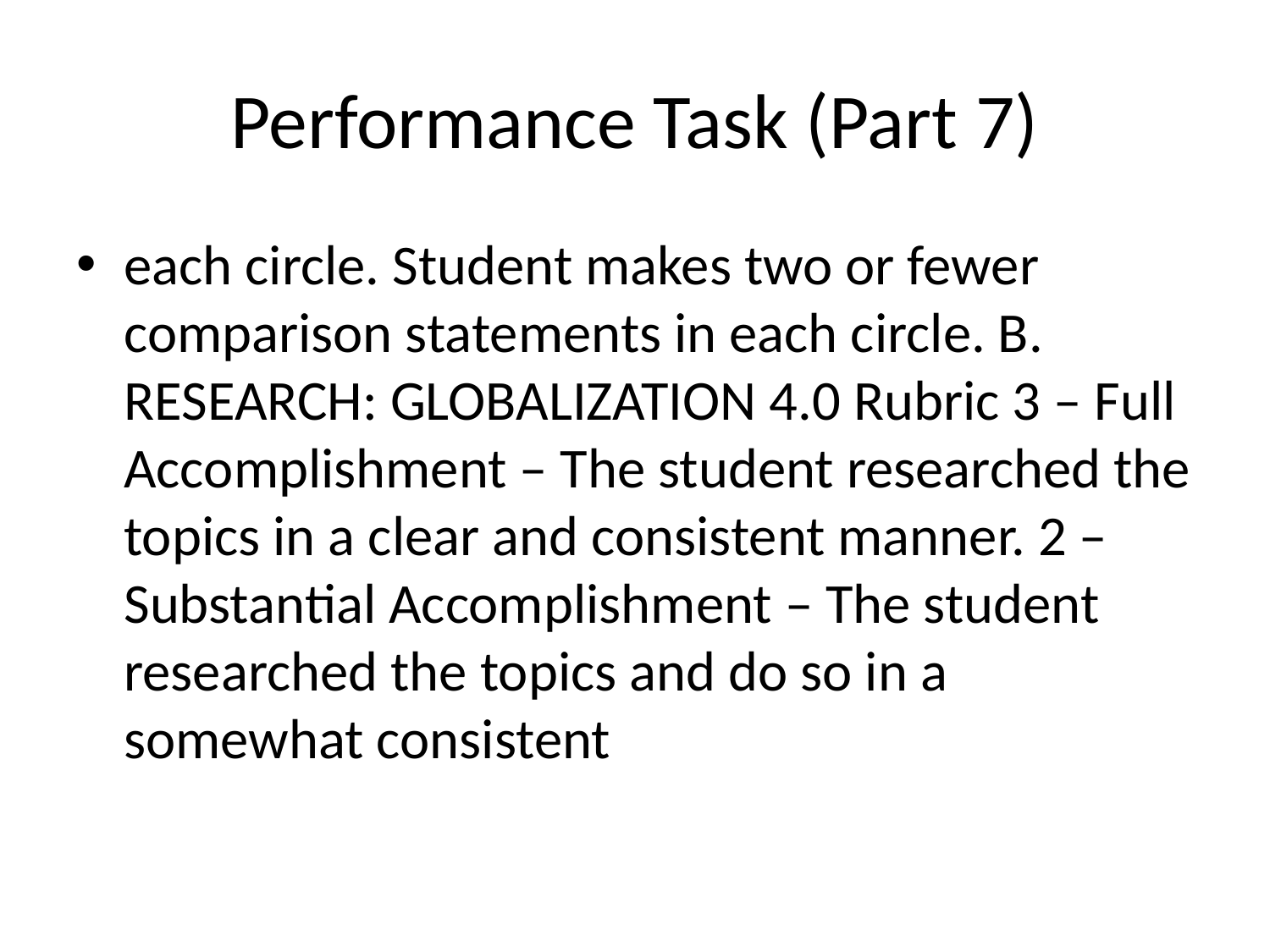

# Performance Task (Part 7)
each circle. Student makes two or fewer comparison statements in each circle. B. RESEARCH: GLOBALIZATION 4.0 Rubric 3 – Full Accomplishment – The student researched the topics in a clear and consistent manner. 2 – Substantial Accomplishment – The student researched the topics and do so in a somewhat consistent